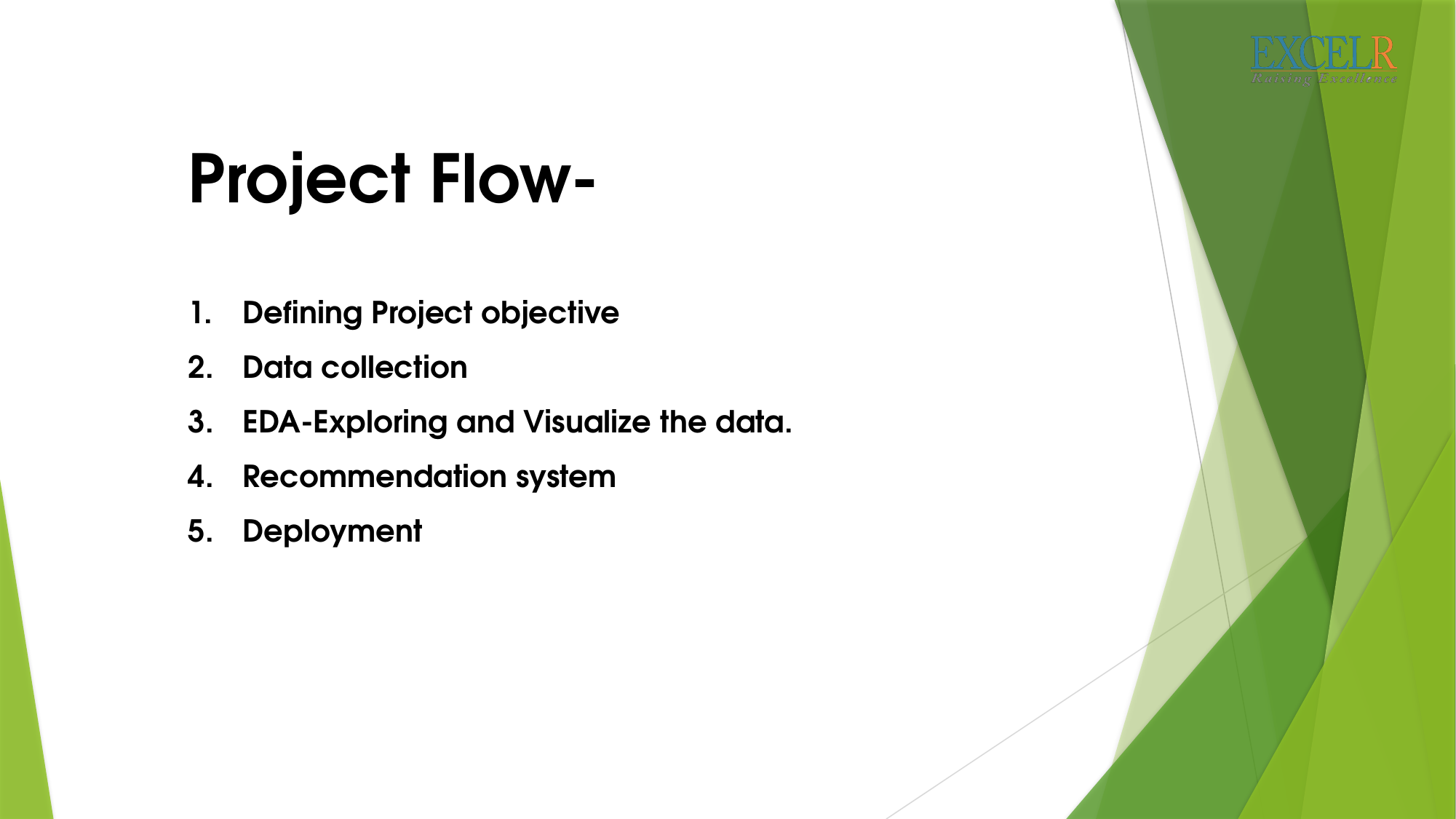

Project Flow-
Defining Project objective
Data collection
EDA-Exploring and Visualize the data.
Recommendation system
Deployment